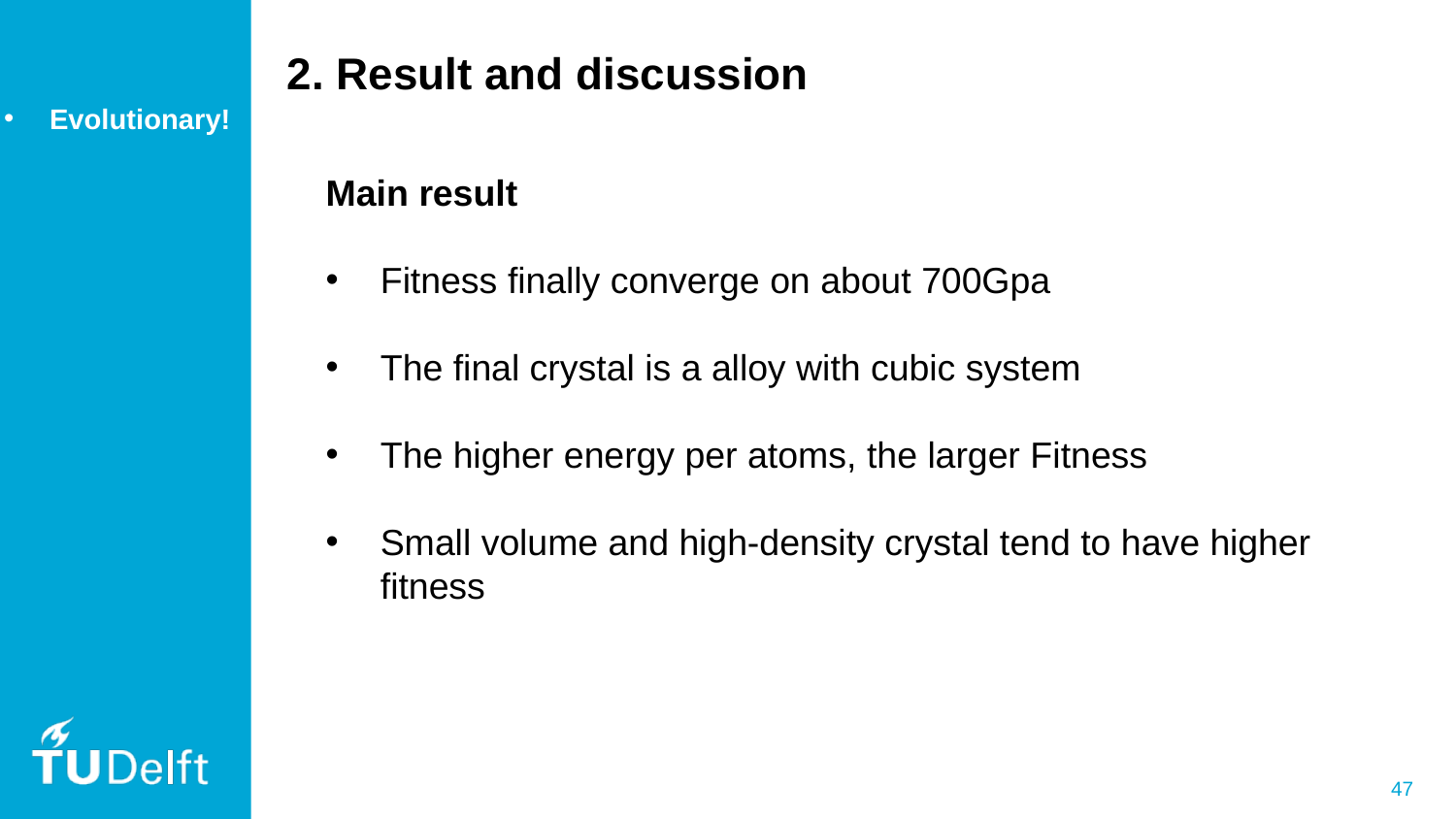

2. Result and discussion
Evolutionary!
Main result

Fitness finally converge on about 700Gpa

The final crystal is a alloy with cubic system

The higher energy per atoms, the larger Fitness

Small volume and high-density crystal tend to have higher fitness